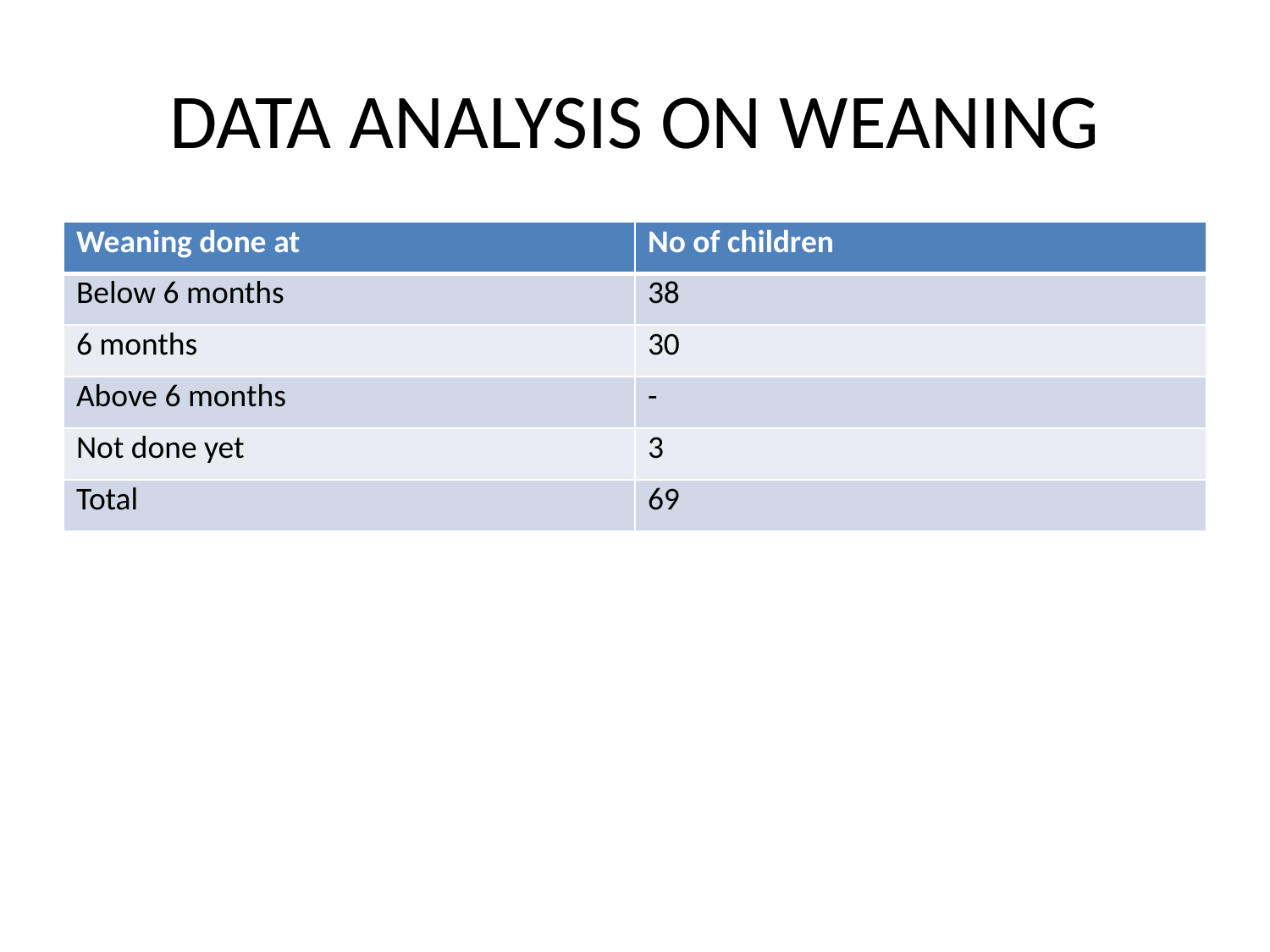

# DATA ANALYSIS ON WEANING
| Weaning done at | No of children |
| --- | --- |
| Below 6 months | 38 |
| 6 months | 30 |
| Above 6 months | - |
| Not done yet | 3 |
| Total | 69 |